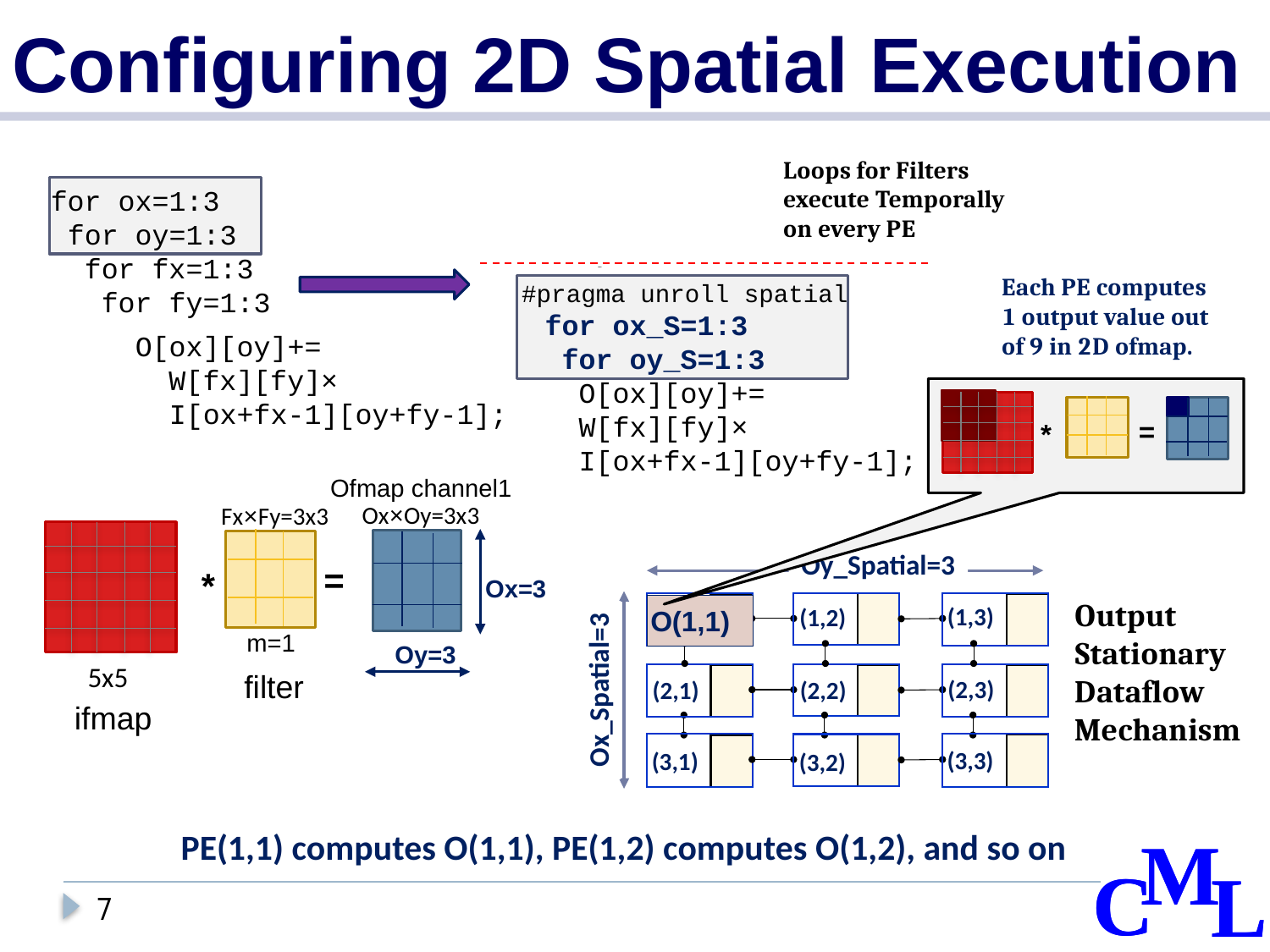

# Configuring 2D Spatial Execution

 for ox=1:3
  for oy=1:3
   for fx=1:3
    for fy=1:3
      O[ox][oy]+=
        W[fx][fy]×
        I[ox+fx-1][oy+fy-1];
Loops for Filters
execute Temporally
on every PE

 for fx_T=1:3
  for fy_T=1:3
   #pragma unroll spatial
    for ox_S=1:3
     for oy_S=1:3
      O[ox][oy]+=
      W[fx][fy]×
      I[ox+fx-1][oy+fy-1];

Each PE computes 1 output value out of 9 in 2D ofmap.

*
=
Ofmap channel1
Ox×Oy=3x3
Fx×Fy=3x3

=

Oy_Spatial=3

(1,3)
(1,1)
(1,2)

O(1,1)

Ox_Spatial=3
(2,3)
(2,1)
(2,2)

(3,3)
(3,1)
(3,2)
*
Ox=3
Output
Stationary
Dataflow
Mechanism

m=1
Oy=3
5x5
filter
ifmap
PE(1,1) computes O(1,1), PE(1,2) computes O(1,2), and so on
7